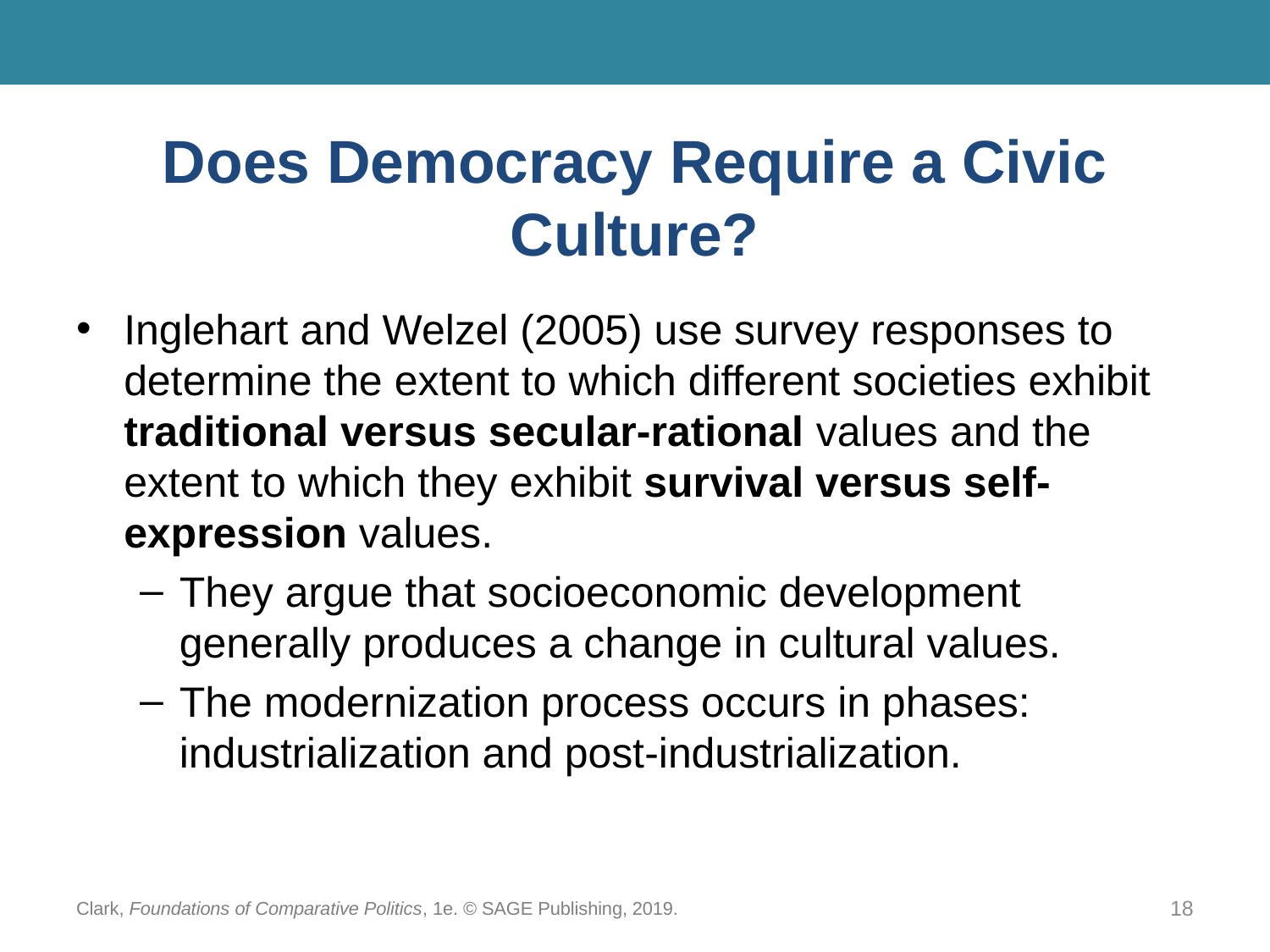

# Does Democracy Require a Civic Culture?
Inglehart and Welzel (2005) use survey responses to determine the extent to which different societies exhibit traditional versus secular-rational values and the extent to which they exhibit survival versus self-expression values.
They argue that socioeconomic development generally produces a change in cultural values.
The modernization process occurs in phases: industrialization and post-industrialization.

Clark, Foundations of Comparative Politics, 1e. © SAGE Publishing, 2019.
18